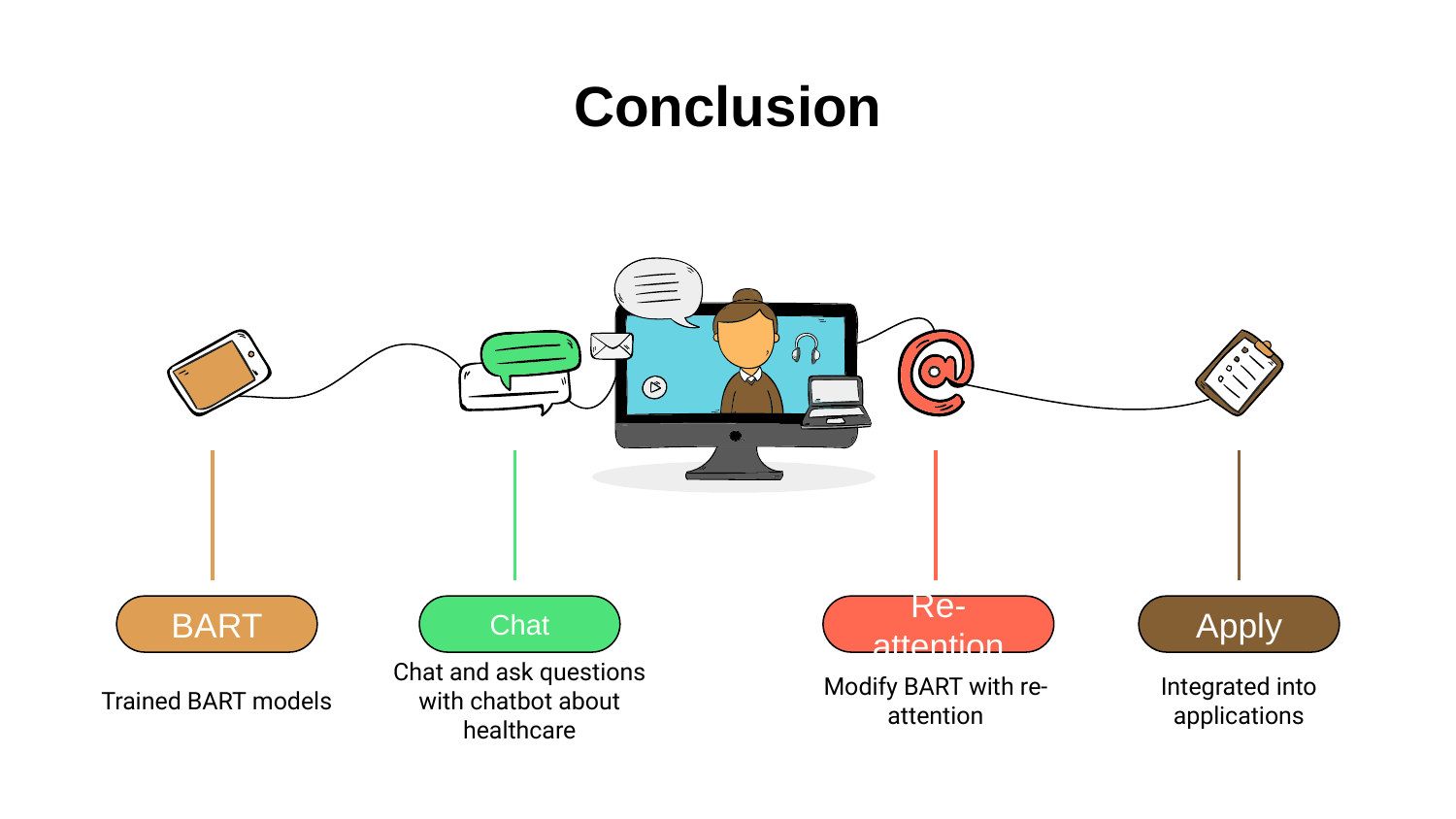

# Conclusion

BART
Trained BART models
Chat
Chat and ask questions with chatbot about healthcare
Re-attention
Modify BART with re-attention
Apply
Integrated into applications